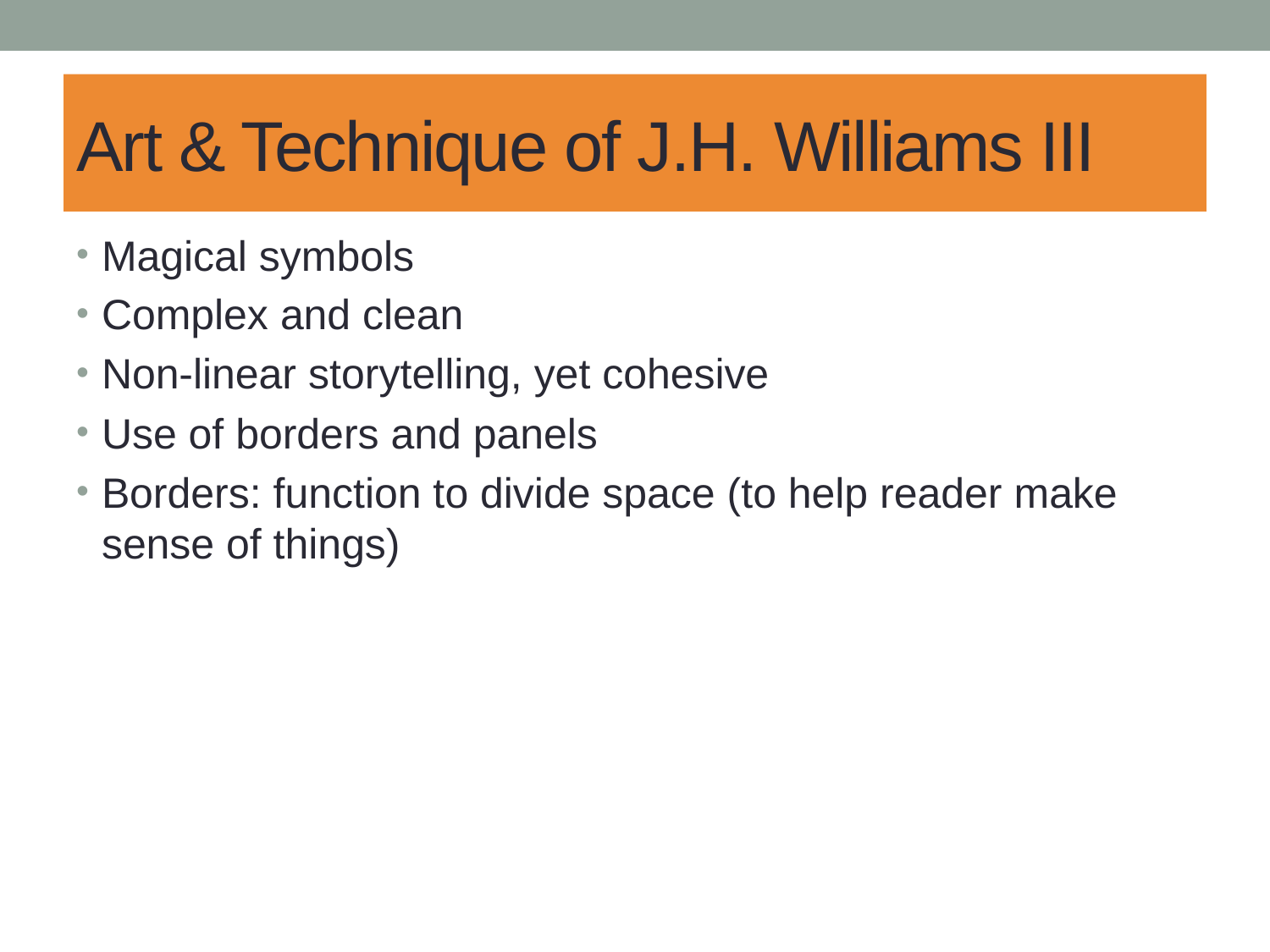

# Art & Technique of J.H. Williams III
Magical symbols
Complex and clean
Non-linear storytelling, yet cohesive
Use of borders and panels
Borders: function to divide space (to help reader make sense of things)